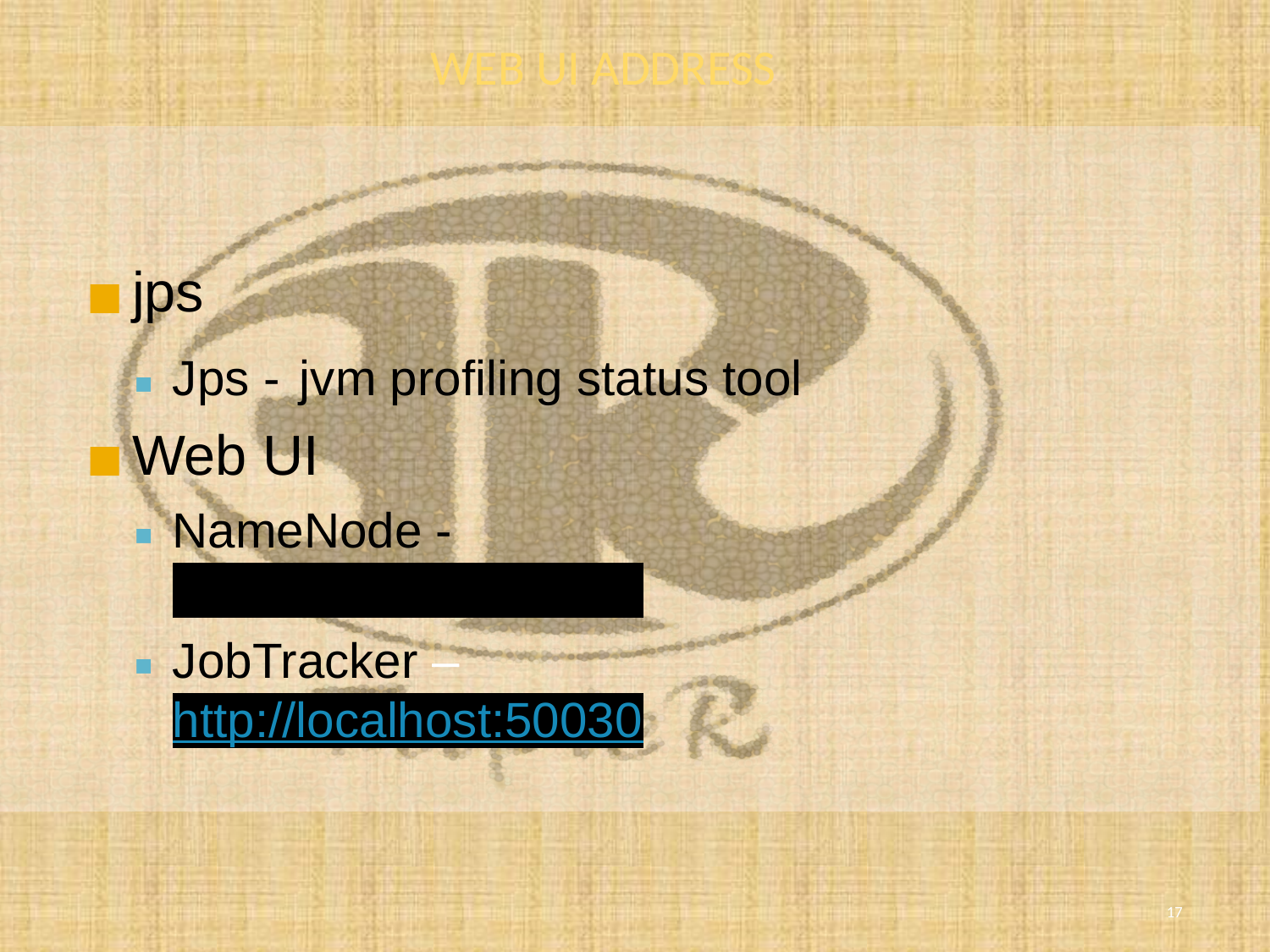

WEB UI ADDRESS
jps
Jps -	jvm profiling status tool
Web UI
NameNode -	http://localhost:50070
JobTracker – http://localhost:50030
17